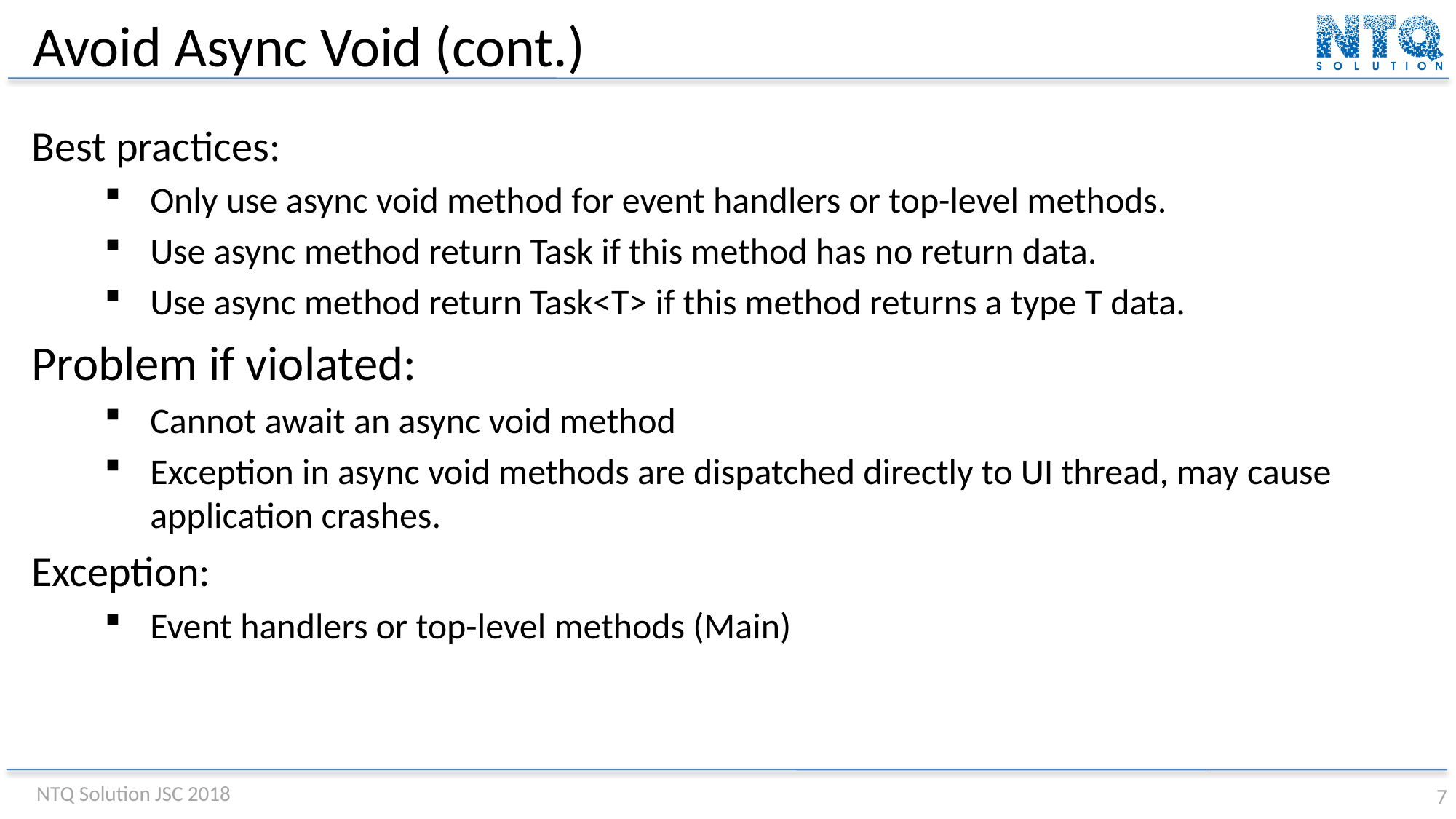

# Avoid Async Void (cont.)
Best practices:
Only use async void method for event handlers or top-level methods.
Use async method return Task if this method has no return data.
Use async method return Task<T> if this method returns a type T data.
Problem if violated:
Cannot await an async void method
Exception in async void methods are dispatched directly to UI thread, may cause application crashes.
Exception:
Event handlers or top-level methods (Main)